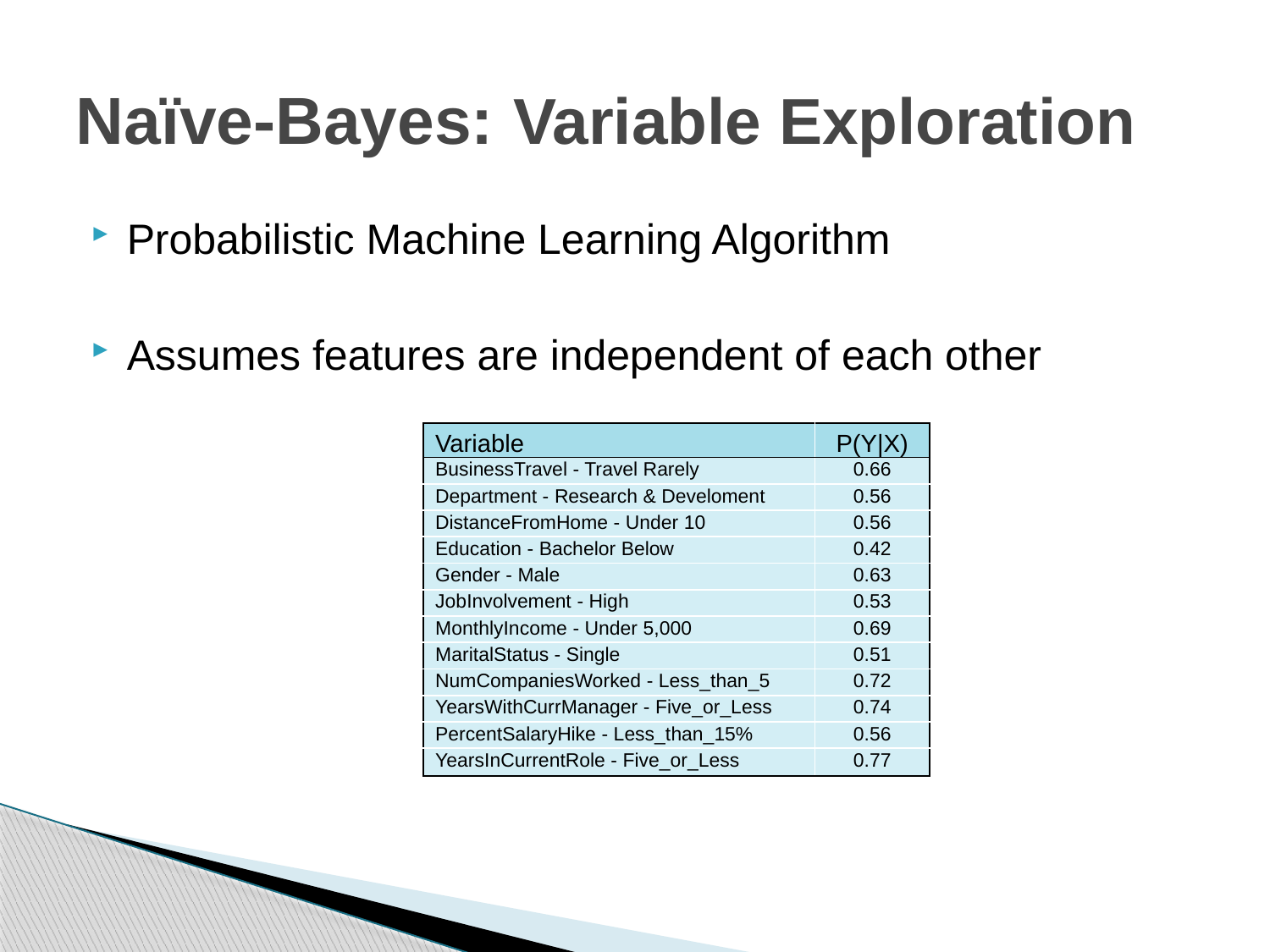

# Naïve-Bayes: Variable Exploration
Probabilistic Machine Learning Algorithm

Assumes features are independent of each other
| Variable | P(Y|X) |
| --- | --- |
| BusinessTravel - Travel Rarely | 0.66 |
| Department - Research & Develoment | 0.56 |
| DistanceFromHome - Under 10 | 0.56 |
| Education - Bachelor Below | 0.42 |
| Gender - Male | 0.63 |
| JobInvolvement - High | 0.53 |
| MonthlyIncome - Under 5,000 | 0.69 |
| MaritalStatus - Single | 0.51 |
| NumCompaniesWorked - Less\_than\_5 | 0.72 |
| YearsWithCurrManager - Five\_or\_Less | 0.74 |
| PercentSalaryHike - Less\_than\_15% | 0.56 |
| YearsInCurrentRole - Five\_or\_Less | 0.77 |